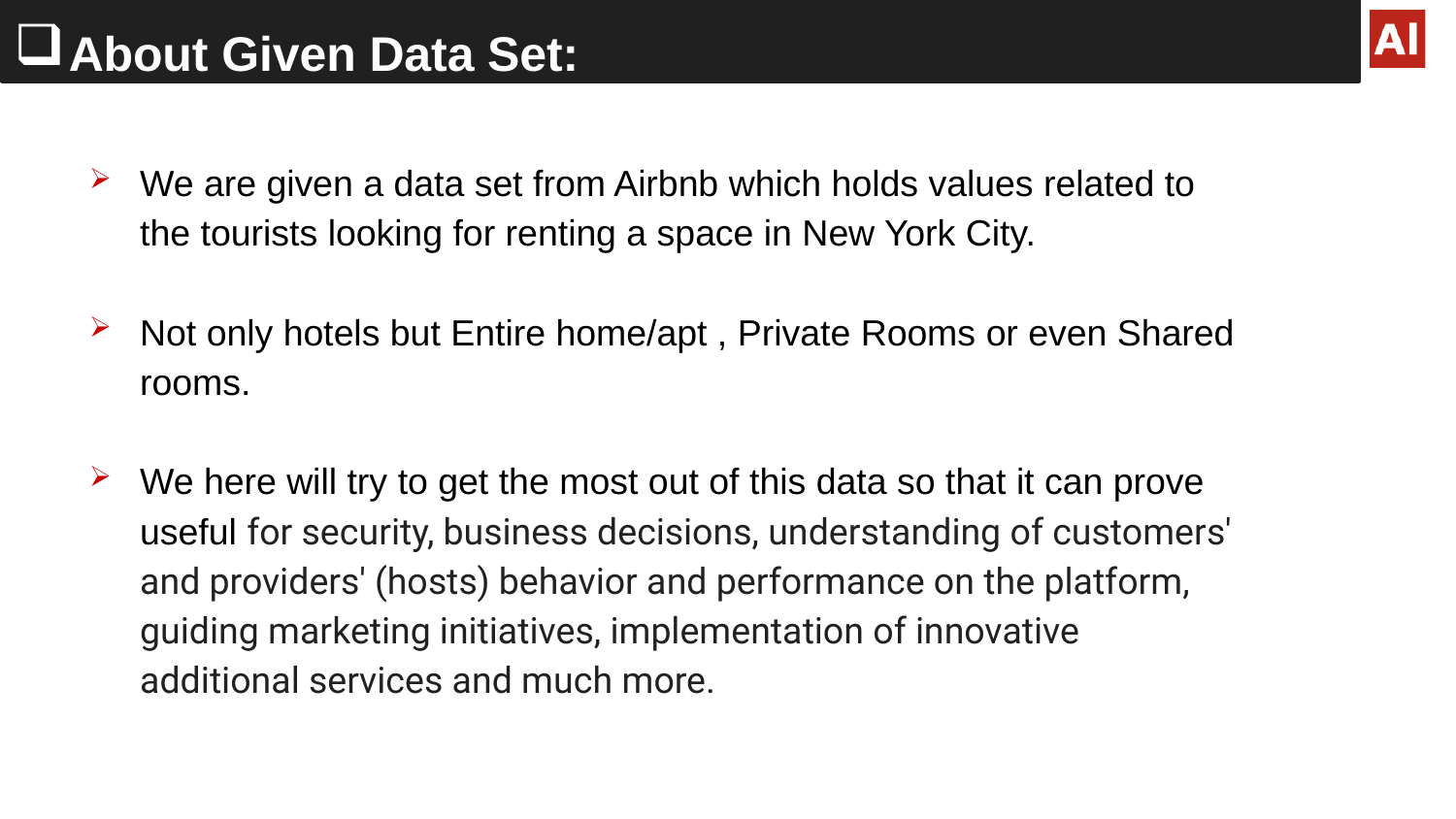

About Given Data Set:

We are given a data set from Airbnb which holds values related to the tourists looking for renting a space in New York City.

Not only hotels but Entire home/apt , Private Rooms or even Shared rooms.

We here will try to get the most out of this data so that it can prove useful for security, business decisions, understanding of customers' and providers' (hosts) behavior and performance on the platform, guiding marketing initiatives, implementation of innovative additional services and much more.